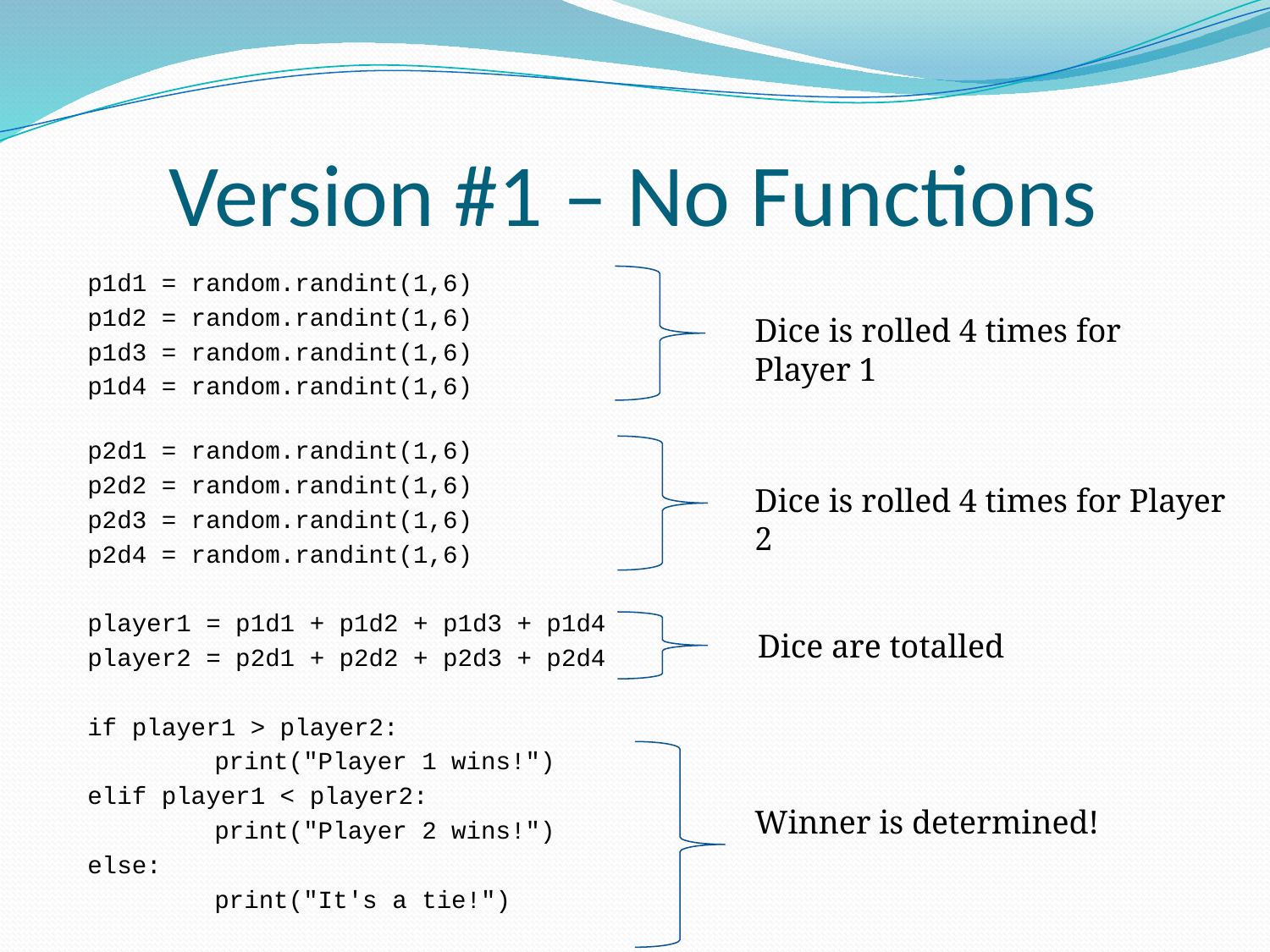

# Version #1 – No Functions

p1d1 = random.randint(1,6)
p1d2 = random.randint(1,6)
p1d3 = random.randint(1,6)
p1d4 = random.randint(1,6)
p2d1 = random.randint(1,6)
p2d2 = random.randint(1,6)
p2d3 = random.randint(1,6)
p2d4 = random.randint(1,6)

player1 = p1d1 + p1d2 + p1d3 + p1d4
player2 = p2d1 + p2d2 + p2d3 + p2d4

if player1 > player2:
	print("Player 1 wins!")
elif player1 < player2:
	print("Player 2 wins!")
else:
	print("It's a tie!")

Dice is rolled 4 times for Player 1

Dice is rolled 4 times for Player 2

Dice are totalled

Winner is determined!